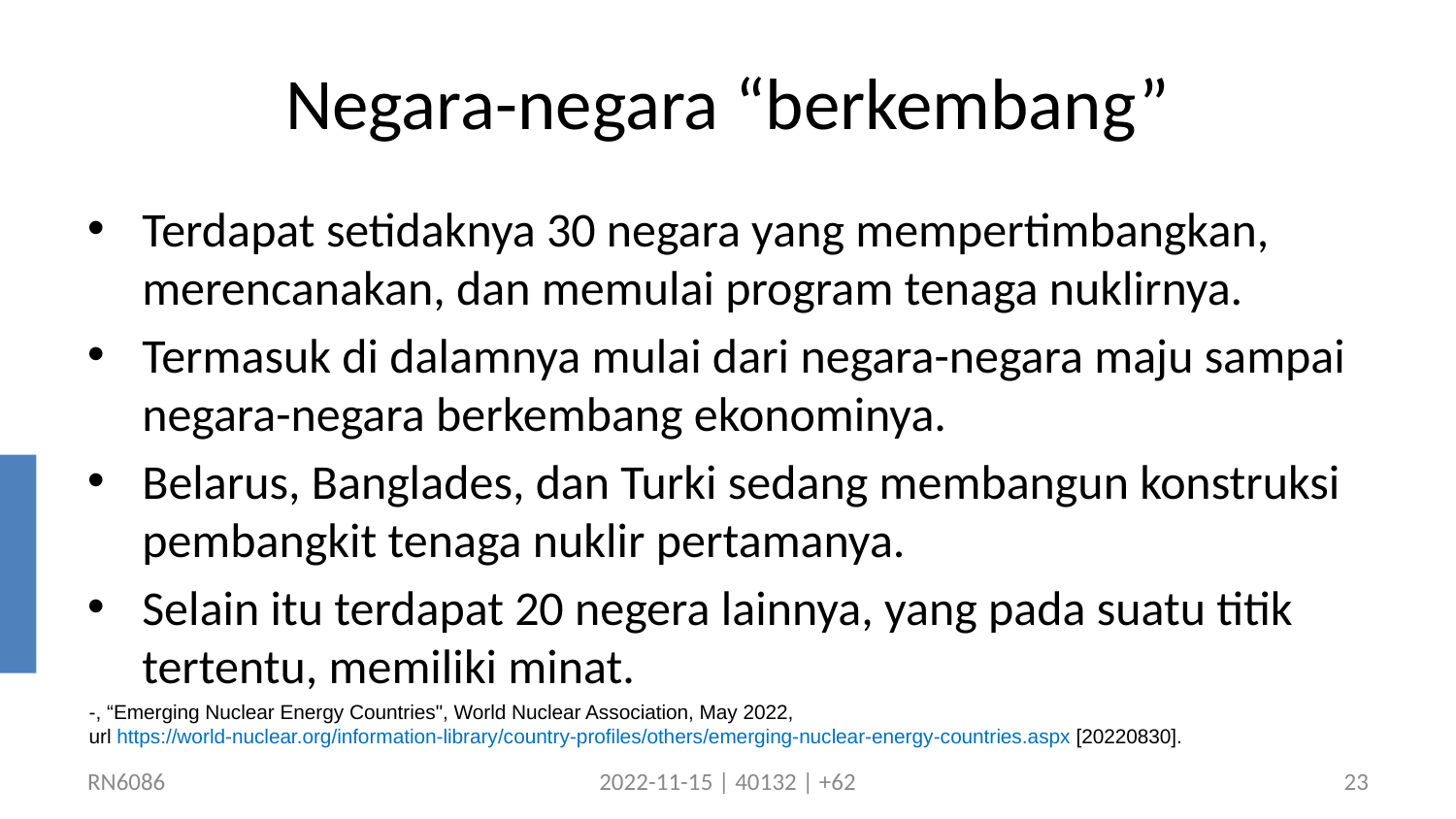

# Negara-negara “berkembang”
Terdapat setidaknya 30 negara yang mempertimbangkan, merencanakan, dan memulai program tenaga nuklirnya.
Termasuk di dalamnya mulai dari negara-negara maju sampai negara-negara berkembang ekonominya.
Belarus, Banglades, dan Turki sedang membangun konstruksi pembangkit tenaga nuklir pertamanya.
Selain itu terdapat 20 negera lainnya, yang pada suatu titik tertentu, memiliki minat.
-, “Emerging Nuclear Energy Countries", World Nuclear Association, May 2022,
url https://world-nuclear.org/information-library/country-profiles/others/emerging-nuclear-energy-countries.aspx [20220830].
RN6086
2022-11-15 | 40132 | +62
23